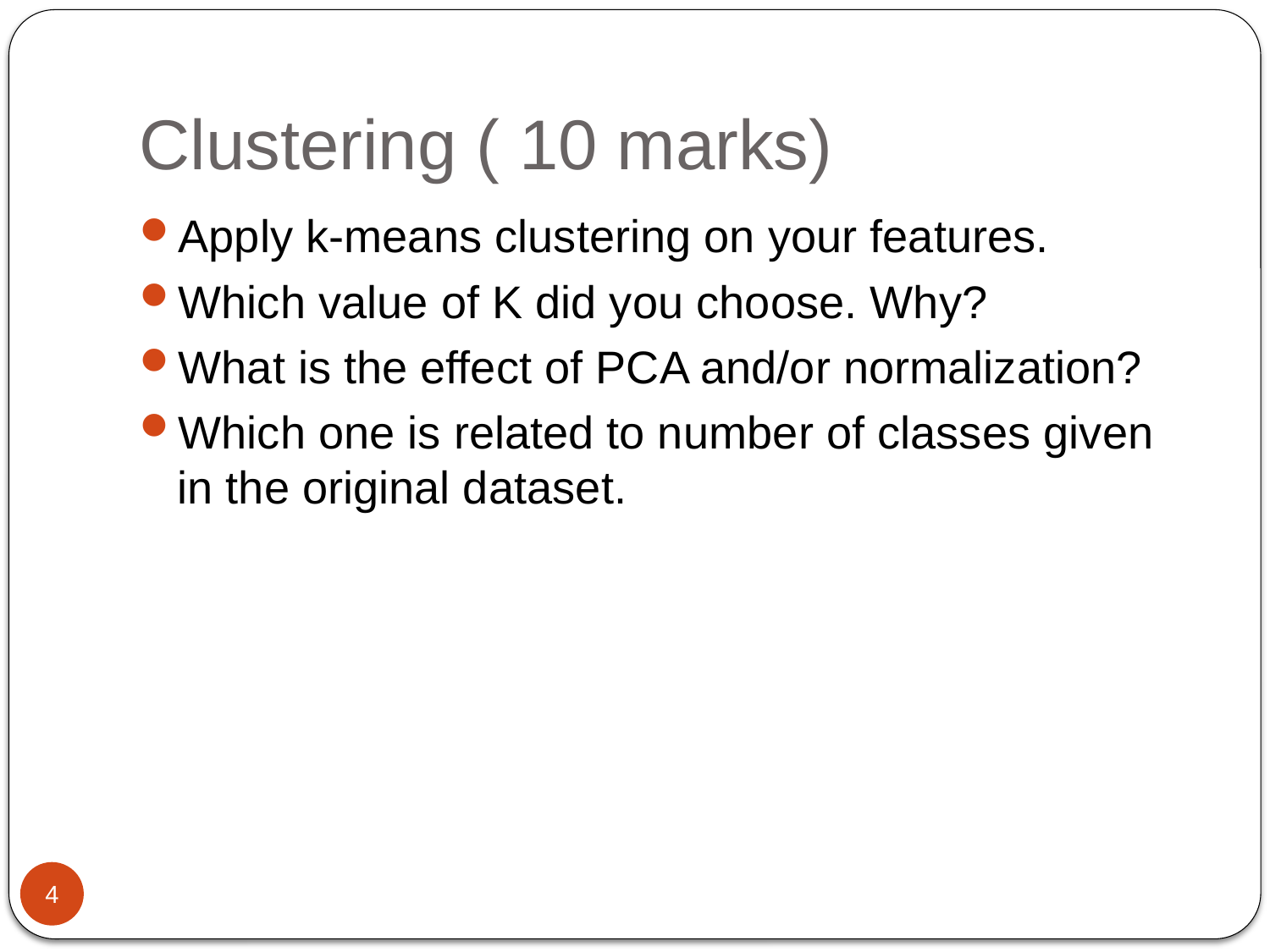

# Clustering ( 10 marks)
Apply k-means clustering on your features.
Which value of K did you choose. Why?
What is the effect of PCA and/or normalization?
Which one is related to number of classes given in the original dataset.

4